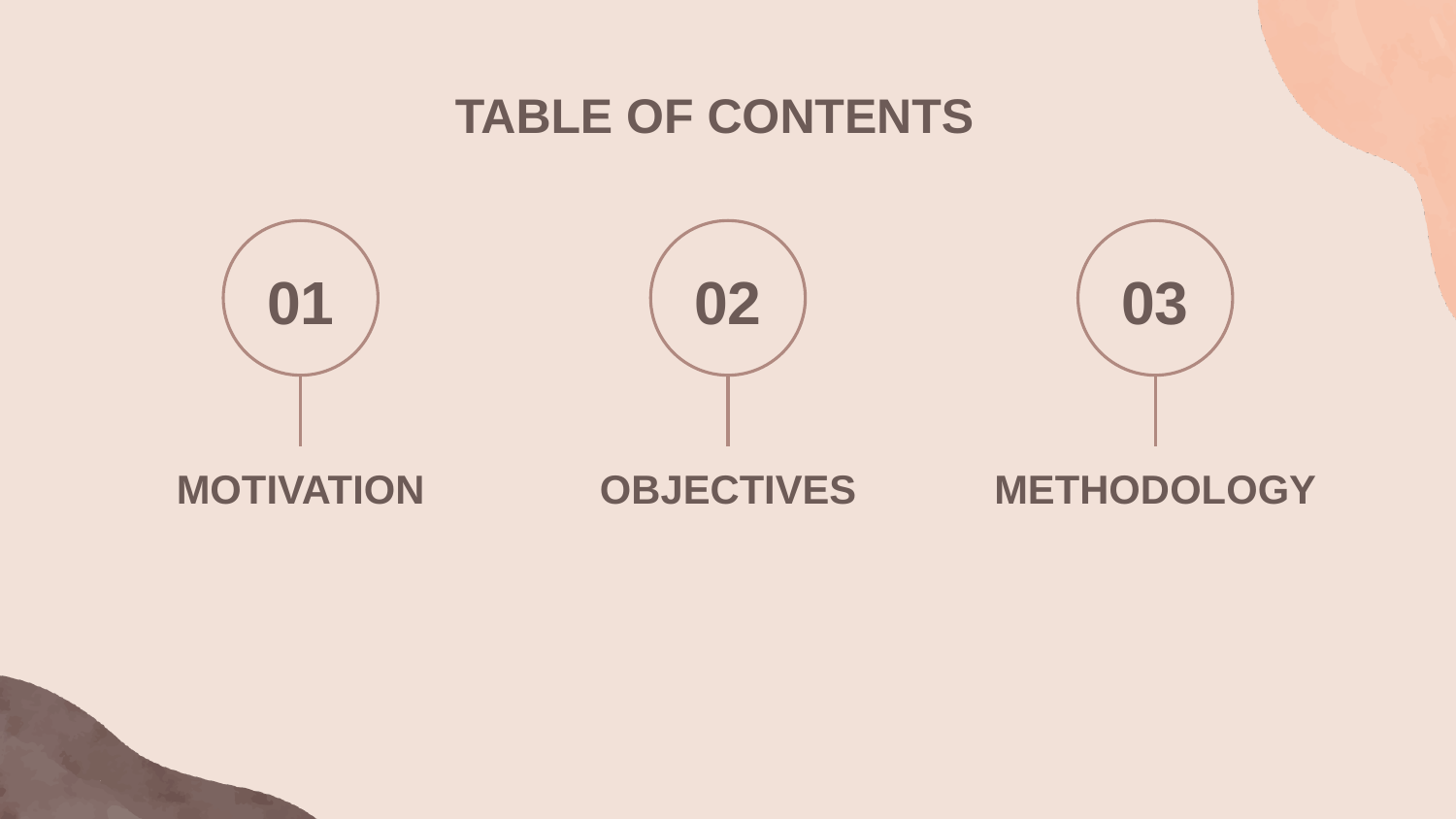

TABLE OF CONTENTS

01
02
03
# MOTIVATION
OBJECTIVES
METHODOLOGY